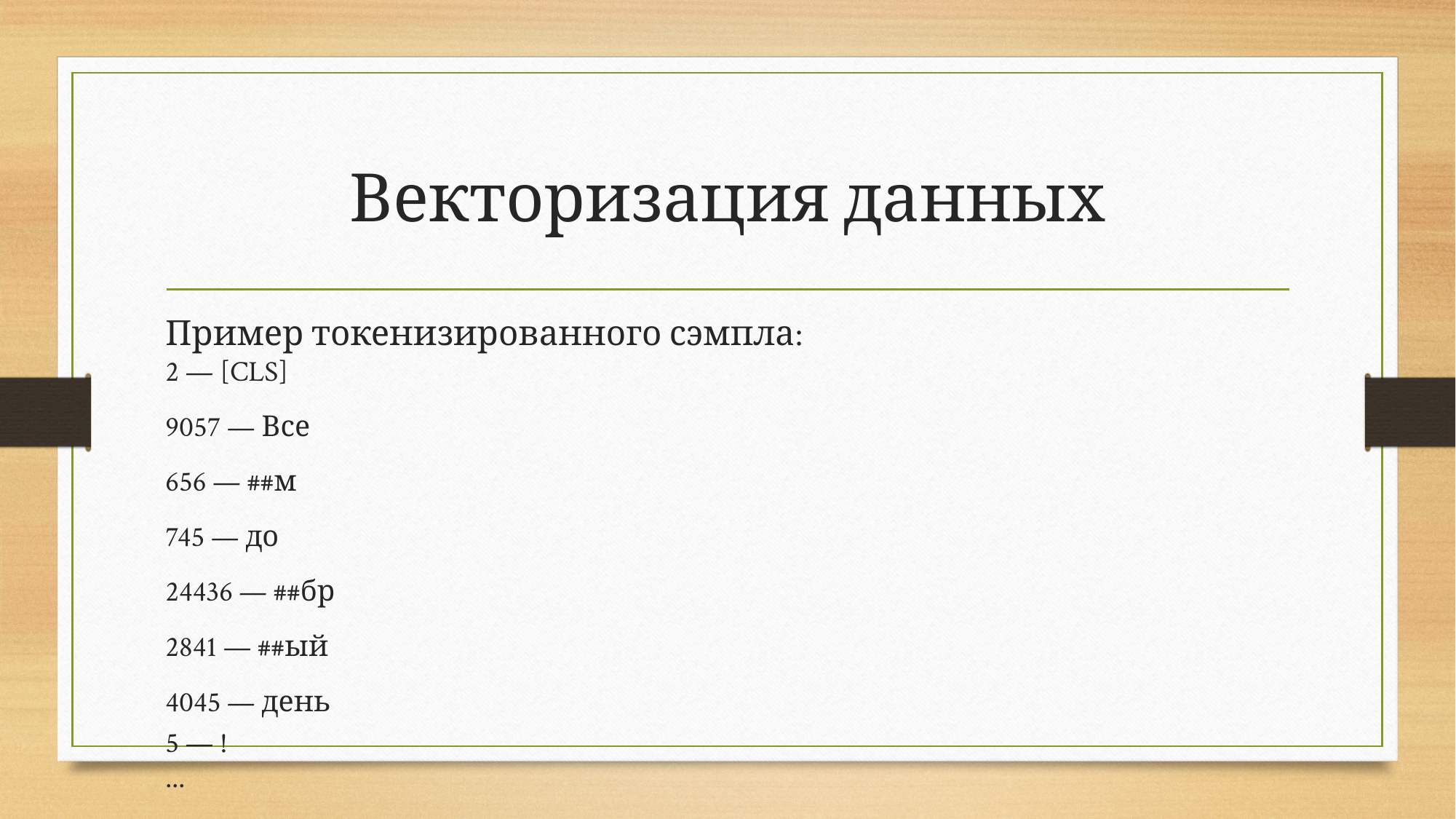

# Векторизация данных
Пример токенизированного сэмпла:
2 — [CLS]
9057 — Все
656 — ##м
745 — до
24436 — ##бр
2841 — ##ый
4045 — день
5 — !
...